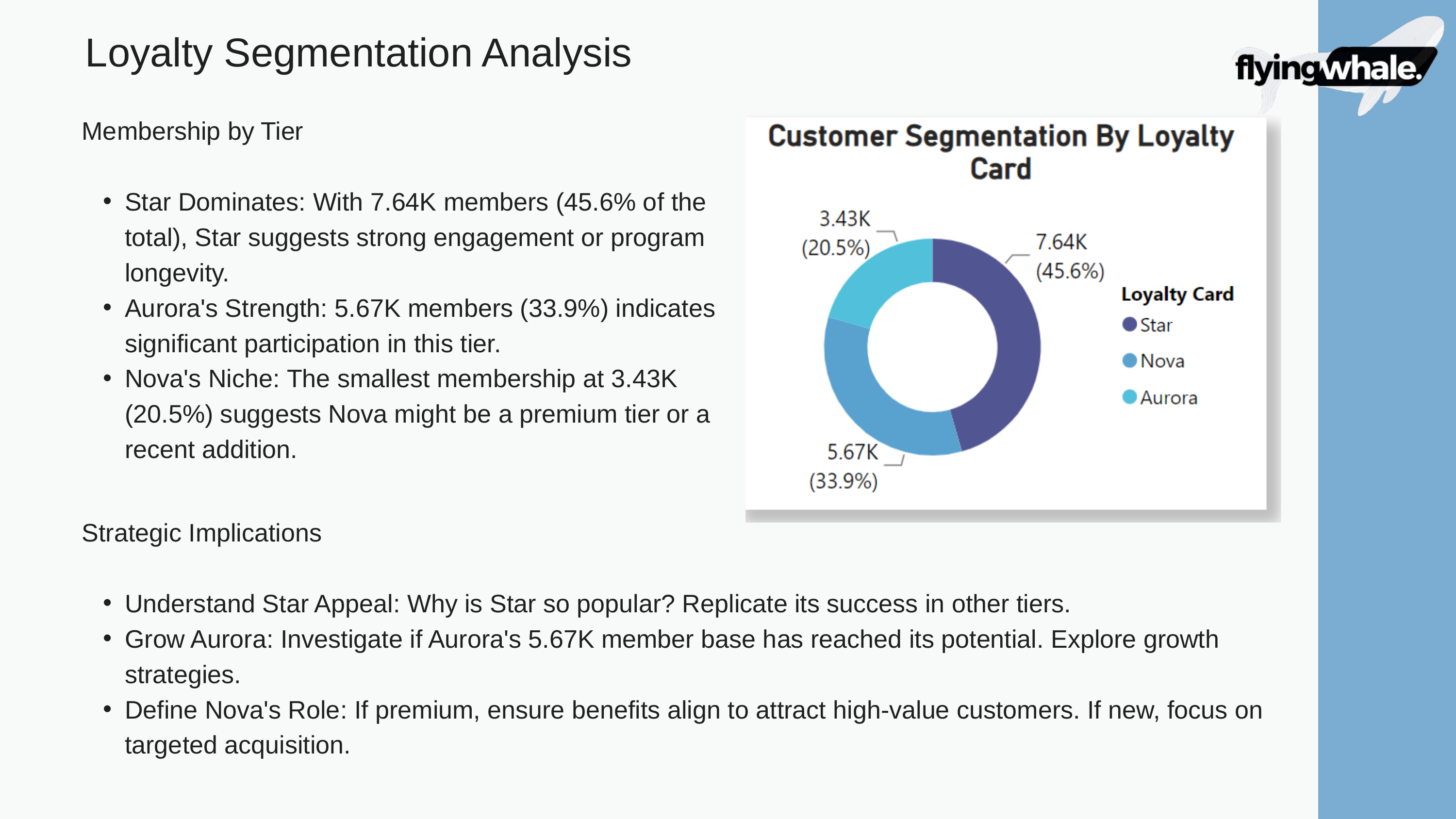

Loyalty Segmentation Analysis
Membership by Tier

Star Dominates: With 7.64K members (45.6% of the total), Star suggests strong engagement or program longevity.
Aurora's Strength: 5.67K members (33.9%) indicates significant participation in this tier.
Nova's Niche: The smallest membership at 3.43K (20.5%) suggests Nova might be a premium tier or a recent addition.

Strategic Implications

Understand Star Appeal: Why is Star so popular? Replicate its success in other tiers.
Grow Aurora: Investigate if Aurora's 5.67K member base has reached its potential. Explore growth strategies.
Define Nova's Role: If premium, ensure benefits align to attract high-value customers. If new, focus on targeted acquisition.